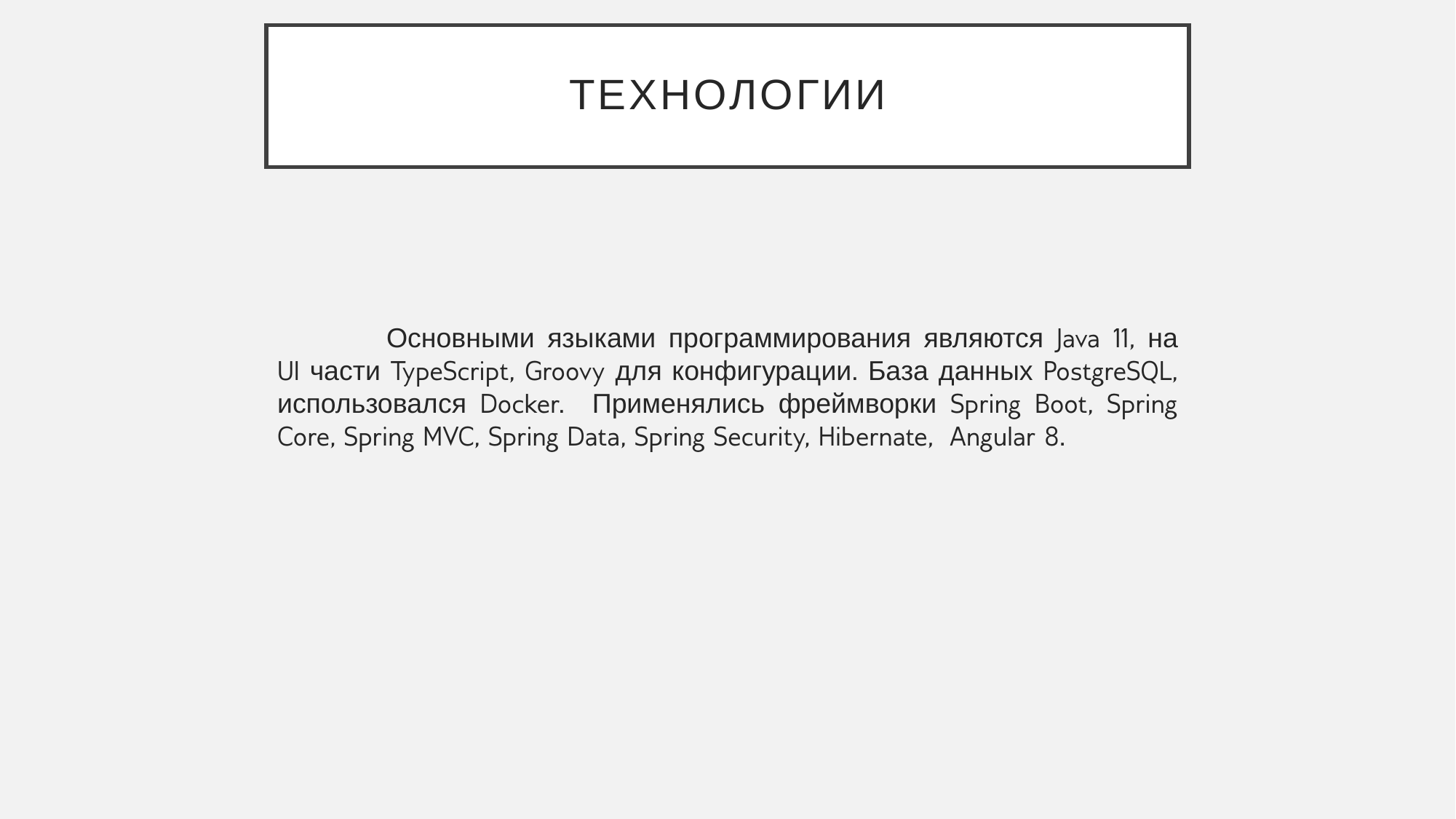

# ТЕХНОЛОГИИ
	Основными языками программирования являются Java 11, на UI части TypeScript, Groovy для конфигурации. База данных PostgreSQL, использовался Docker.  Применялись фреймворки Spring Boot, Spring Core, Spring MVC, Spring Data, Spring Security, Hibernate,  Angular 8.